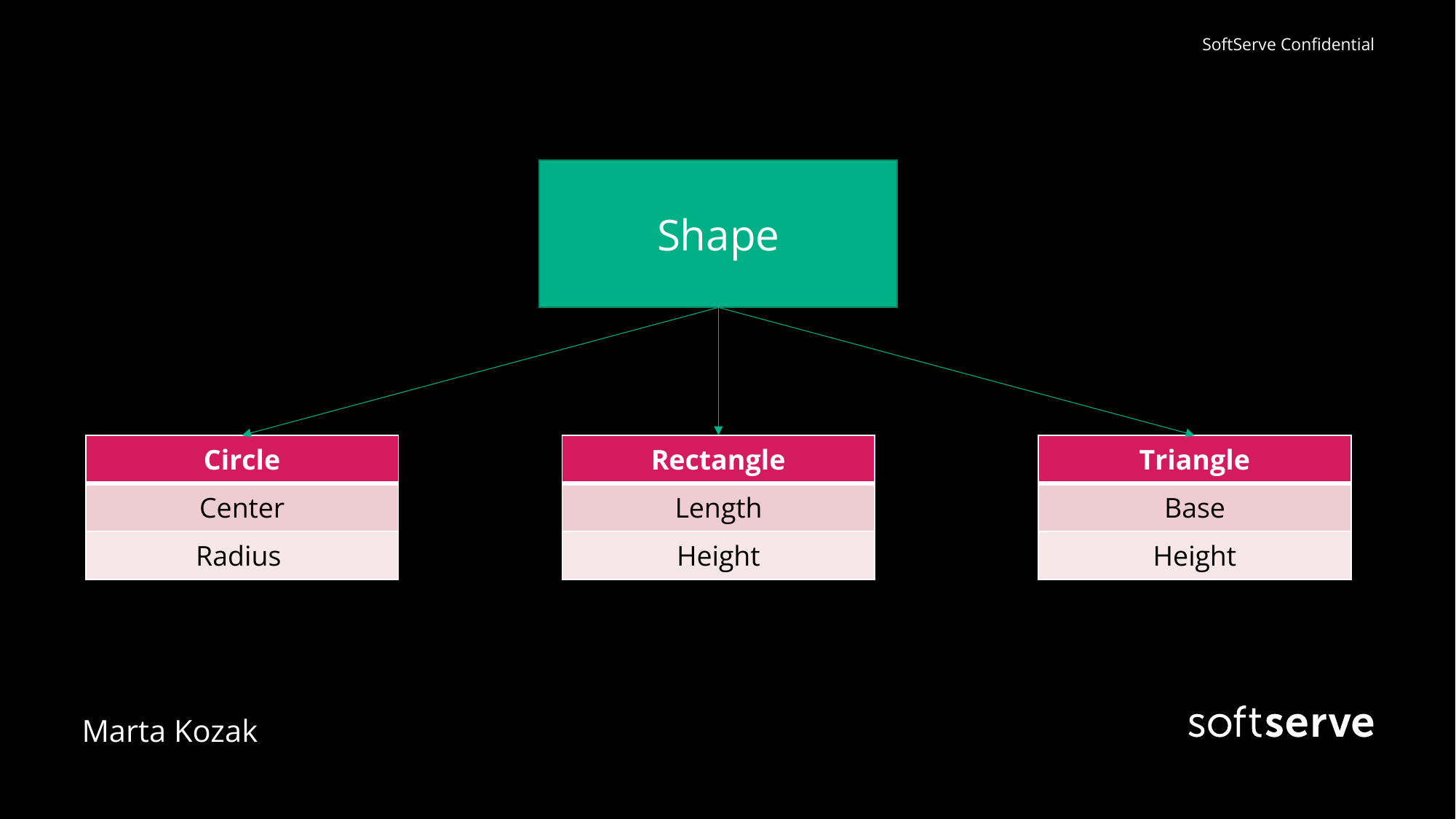

Shape
| Circle |
| --- |
| Center |
| Radius |
| Rectangle |
| --- |
| Length |
| Height |
| Triangle |
| --- |
| Base |
| Height |
Marta Kozak